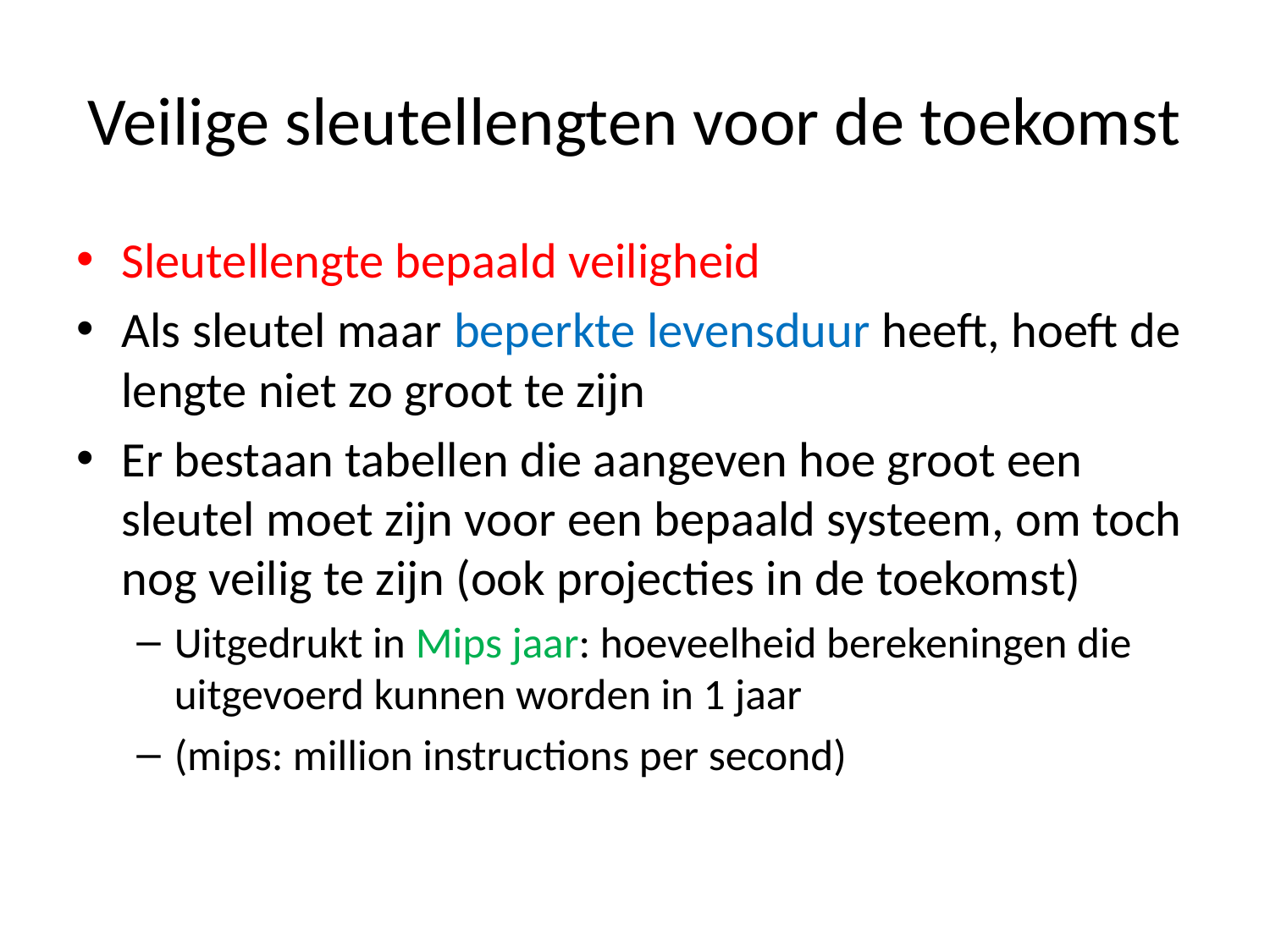

# Veilige sleutellengten voor de toekomst
Sleutellengte bepaald veiligheid
Als sleutel maar beperkte levensduur heeft, hoeft de lengte niet zo groot te zijn
Er bestaan tabellen die aangeven hoe groot een sleutel moet zijn voor een bepaald systeem, om toch nog veilig te zijn (ook projecties in de toekomst)
Uitgedrukt in Mips jaar: hoeveelheid berekeningen die uitgevoerd kunnen worden in 1 jaar
(mips: million instructions per second)